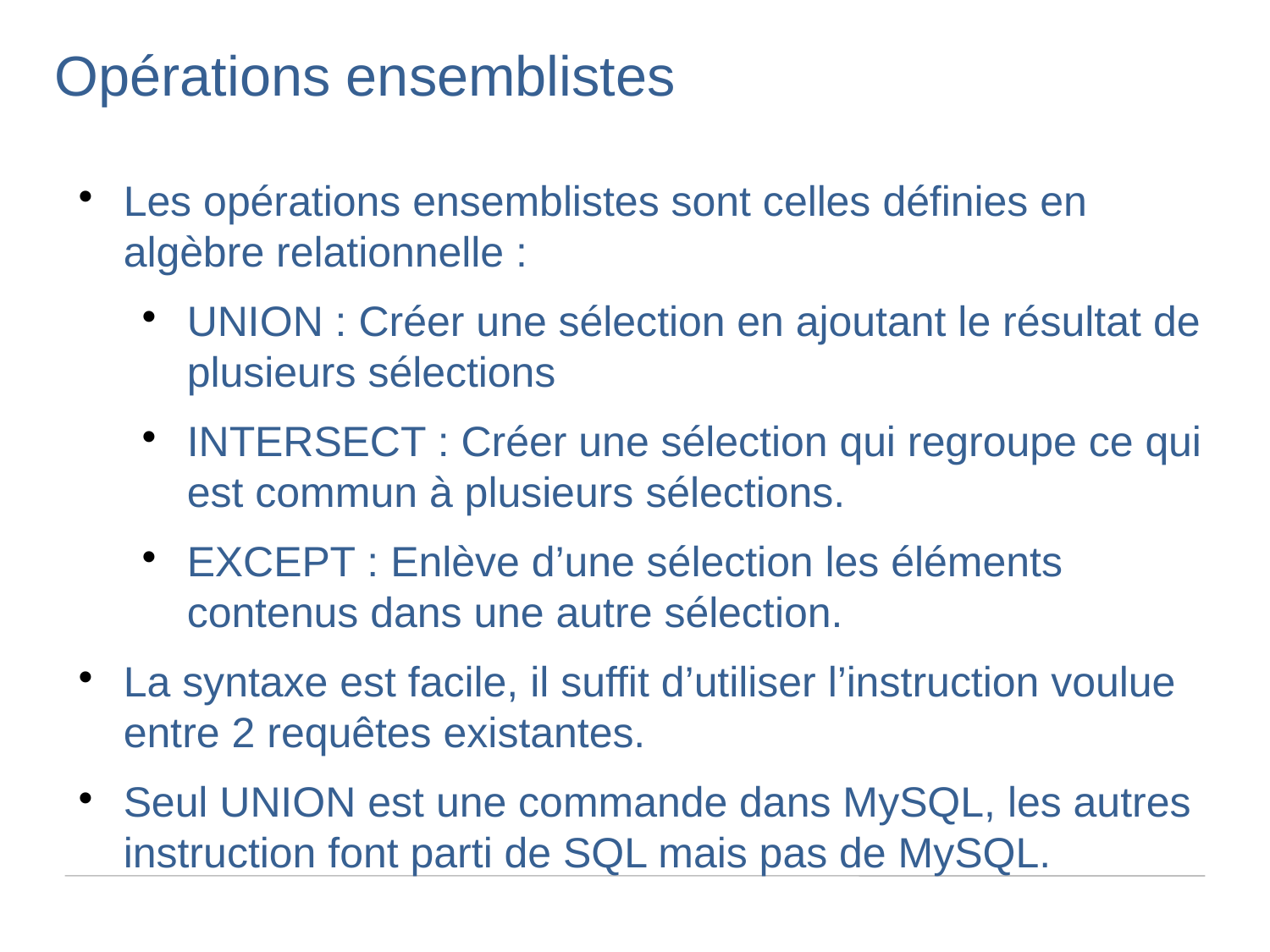

Opérations ensemblistes
Les opérations ensemblistes sont celles définies en algèbre relationnelle :
UNION : Créer une sélection en ajoutant le résultat de plusieurs sélections
INTERSECT : Créer une sélection qui regroupe ce qui est commun à plusieurs sélections.
EXCEPT : Enlève d’une sélection les éléments contenus dans une autre sélection.
La syntaxe est facile, il suffit d’utiliser l’instruction voulue entre 2 requêtes existantes.
Seul UNION est une commande dans MySQL, les autres instruction font parti de SQL mais pas de MySQL.